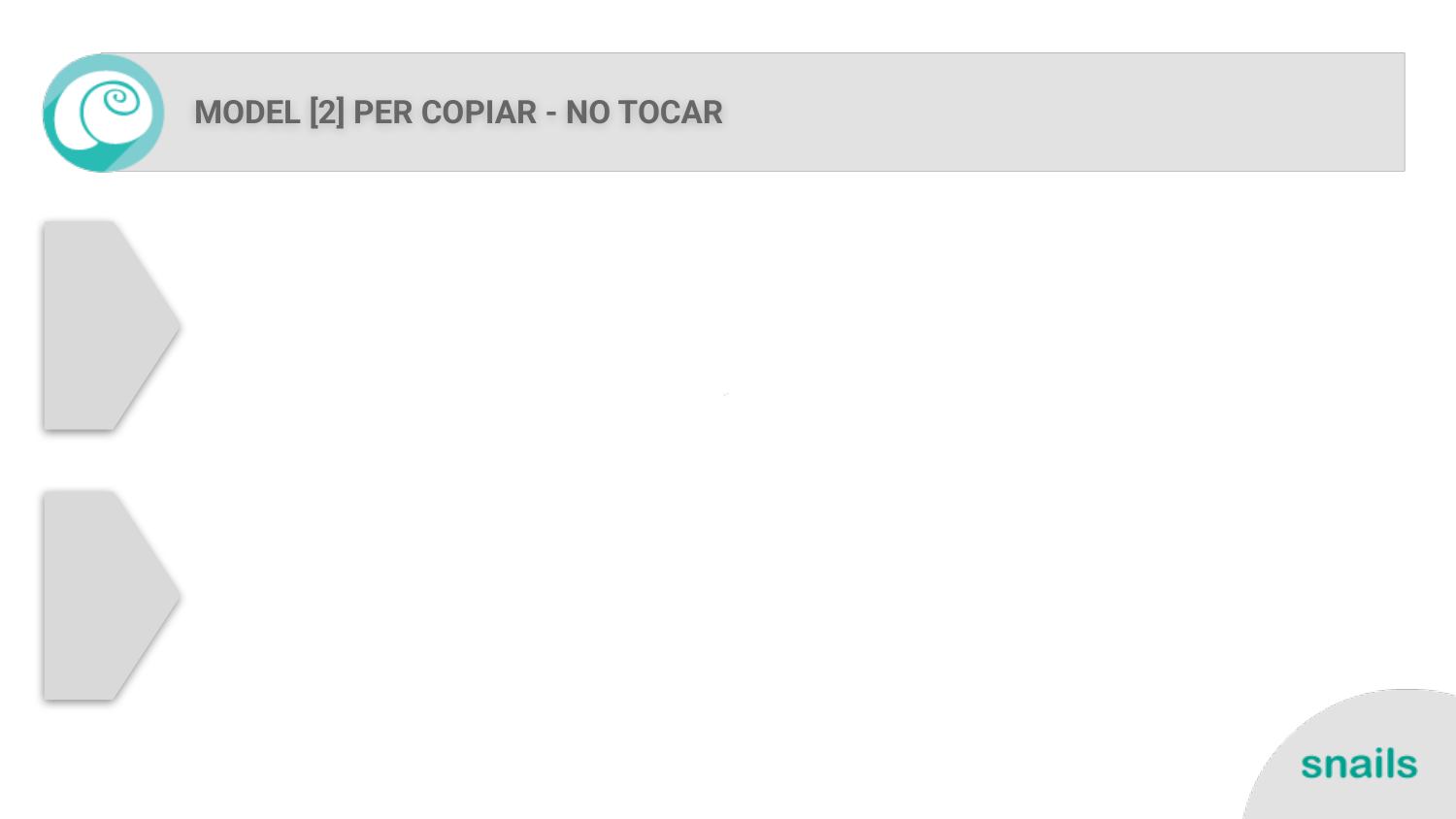

# MODEL [2] PER COPIAR - NO TOCAR